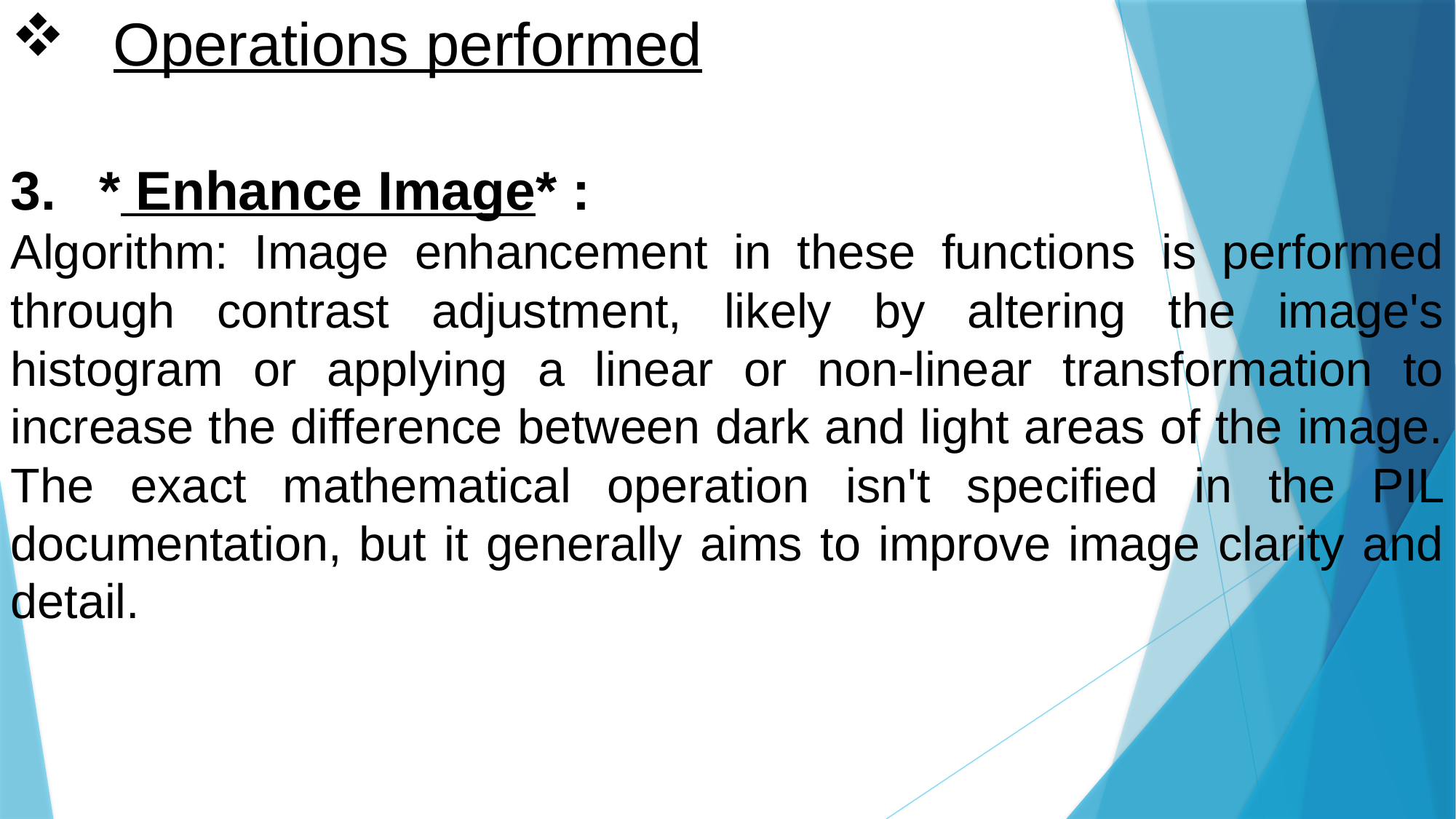

# Operations performed
* Enhance Image* :
Algorithm: Image enhancement in these functions is performed through contrast adjustment, likely by altering the image's histogram or applying a linear or non-linear transformation to increase the difference between dark and light areas of the image. The exact mathematical operation isn't specified in the PIL documentation, but it generally aims to improve image clarity and detail.